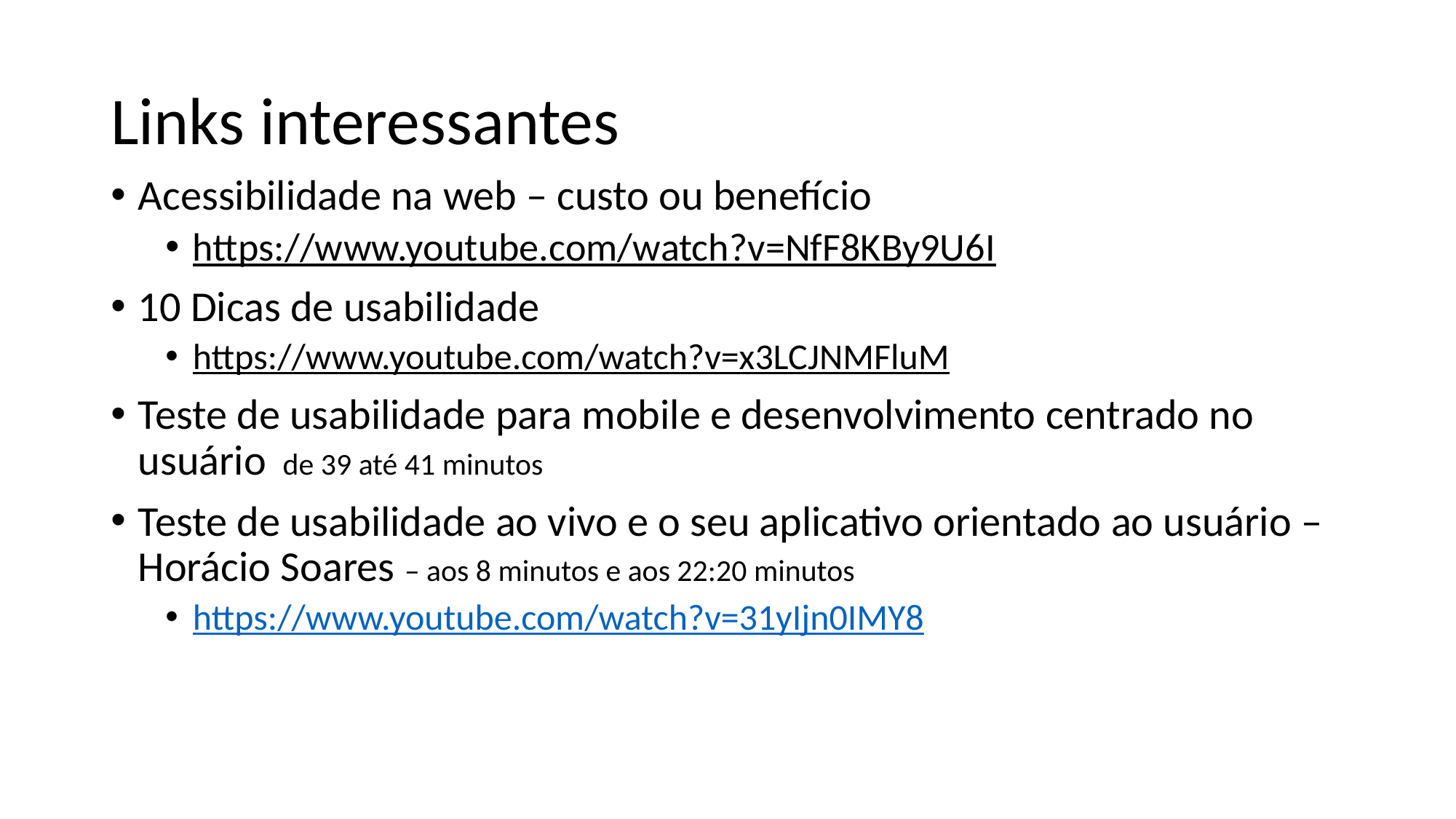

# Links interessantes
Acessibilidade na web – custo ou benefício
https://www.youtube.com/watch?v=NfF8KBy9U6I
10 Dicas de usabilidade
https://www.youtube.com/watch?v=x3LCJNMFluM
Teste de usabilidade para mobile e desenvolvimento centrado no usuário  de 39 até 41 minutos
Teste de usabilidade ao vivo e o seu aplicativo orientado ao usuário – Horácio Soares – aos 8 minutos e aos 22:20 minutos
https://www.youtube.com/watch?v=31yIjn0IMY8